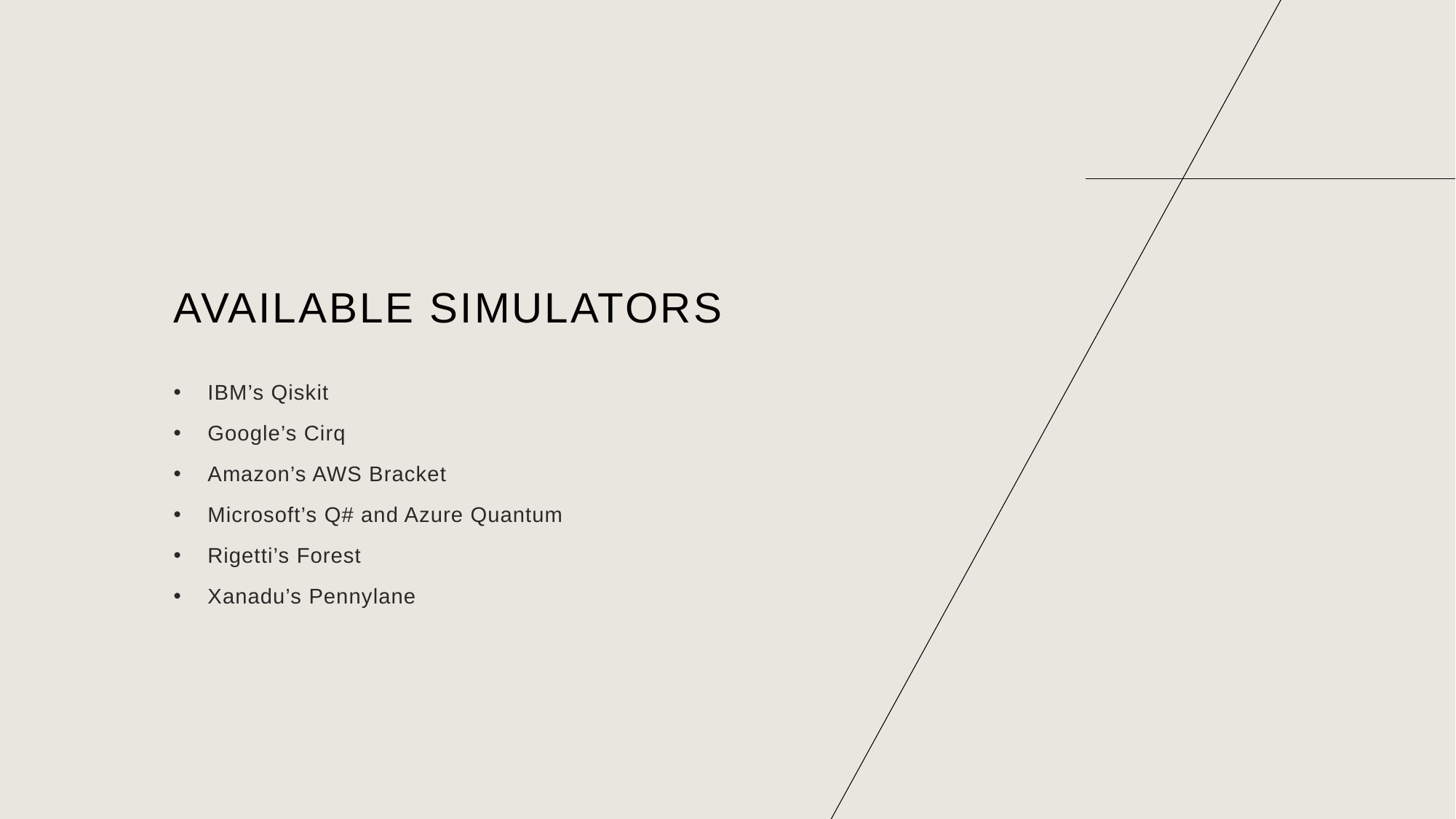

# Available simulators
IBM’s Qiskit
Google’s Cirq
Amazon’s AWS Bracket
Microsoft’s Q# and Azure Quantum
Rigetti’s Forest
Xanadu’s Pennylane